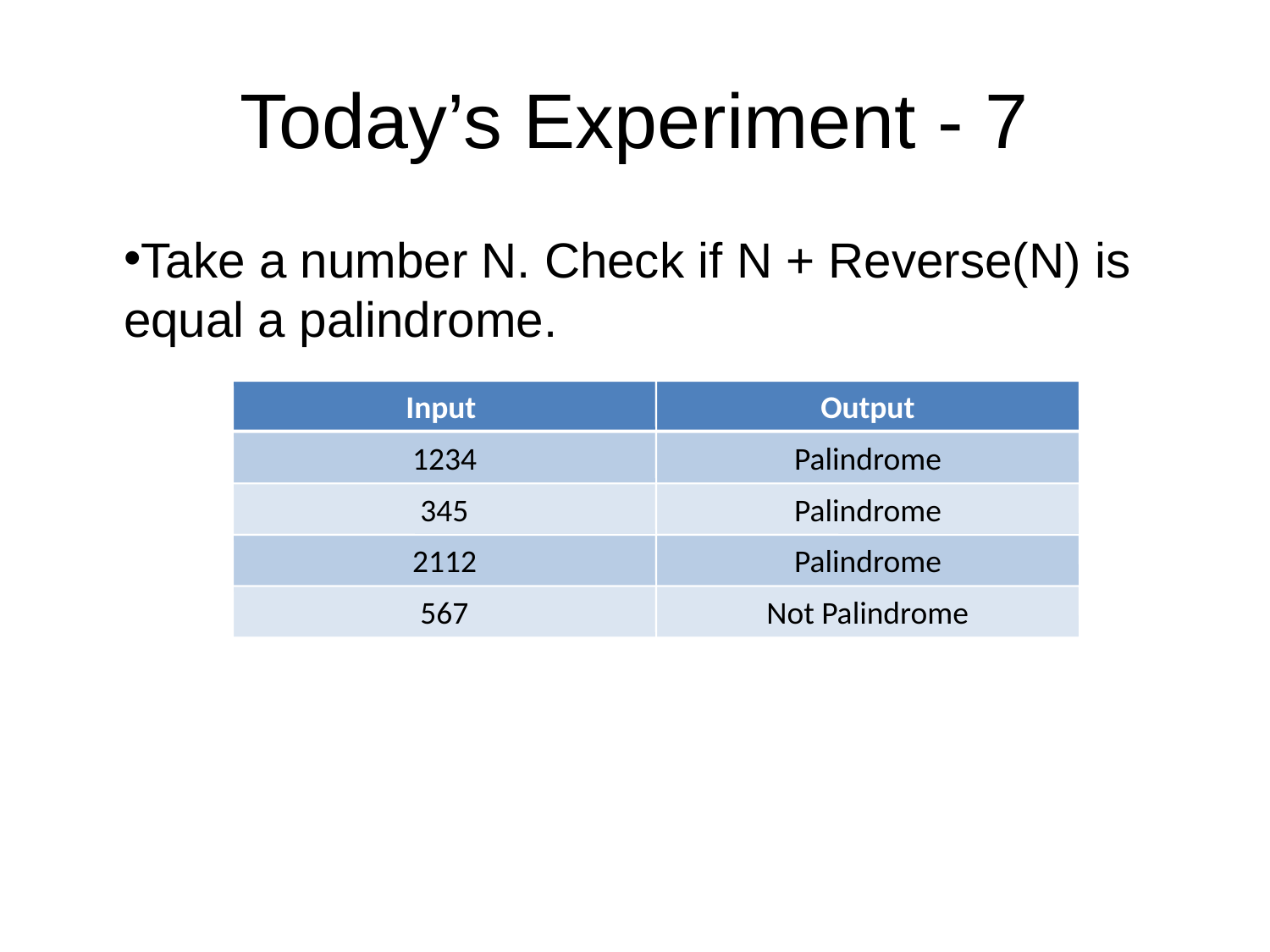

# Today’s Experiment - 7
Take a number N. Check if N + Reverse(N) is equal a palindrome.
Input

Output

1234

Palindrome

345

Palindrome

2112

Palindrome

567

Not Palindrome